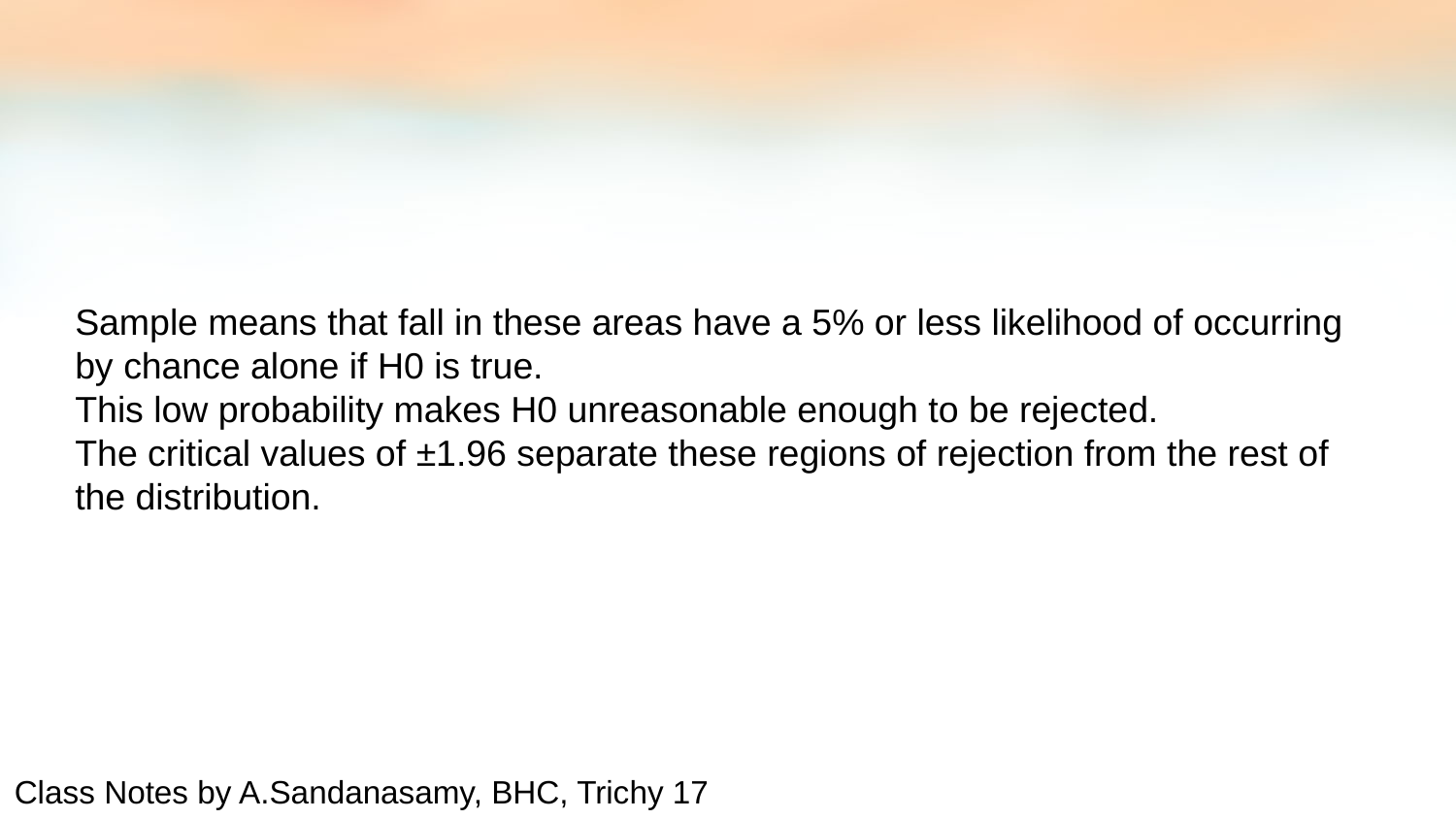

Sample means that fall in these areas have a 5% or less likelihood of occurring
by chance alone if H0 is true.
This low probability makes H0 unreasonable enough to be rejected.
The critical values of ±1.96 separate these regions of rejection from the rest of the distribution.
Class Notes by A.Sandanasamy, BHC, Trichy 17